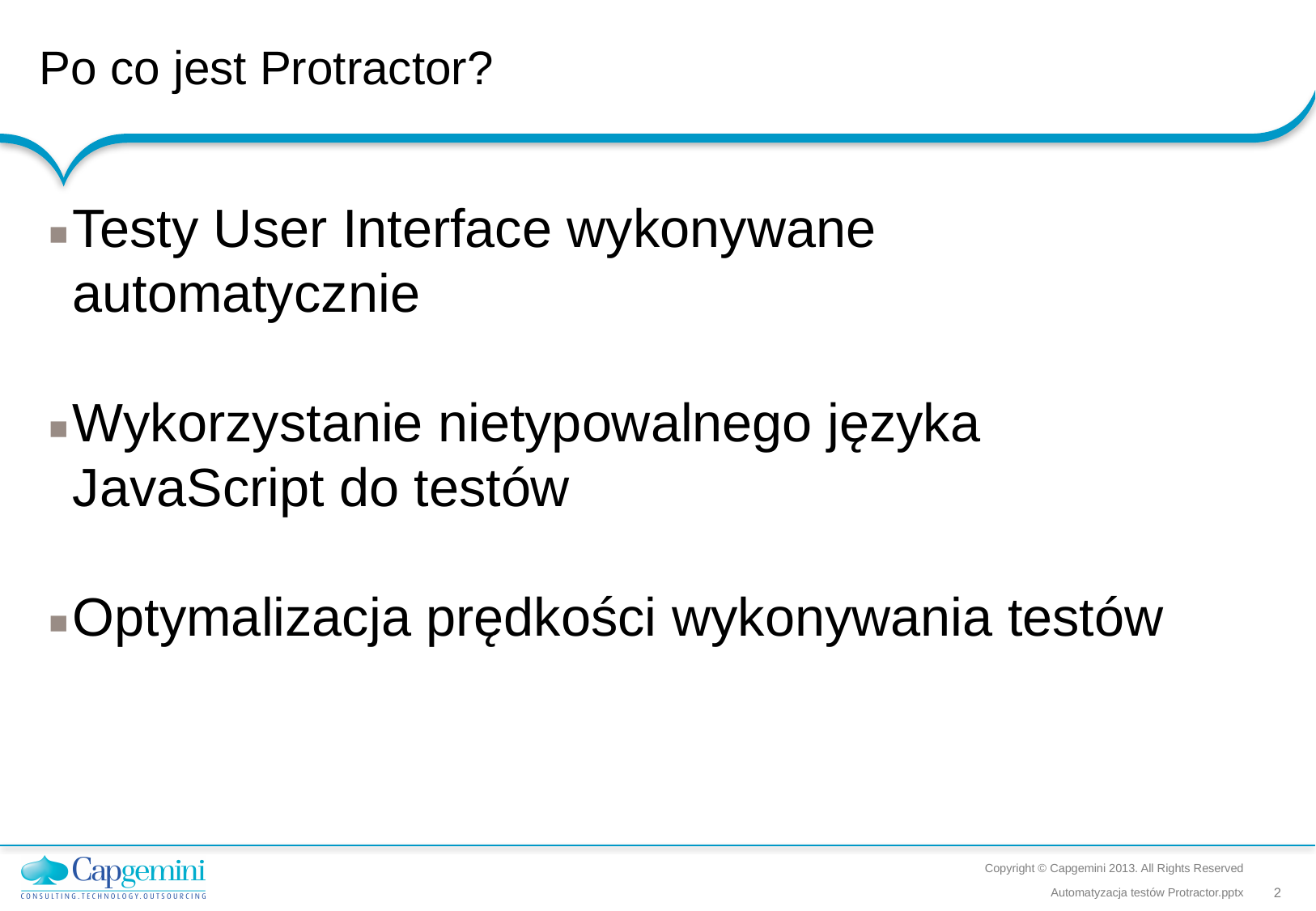

Po co jest Protractor?
Testy User Interface wykonywane automatycznie
Wykorzystanie nietypowalnego języka JavaScript do testów
Optymalizacja prędkości wykonywania testów

Copyright © Capgemini 2013. All Rights Reserved
Automatyzacja testów Protractor.pptx
2